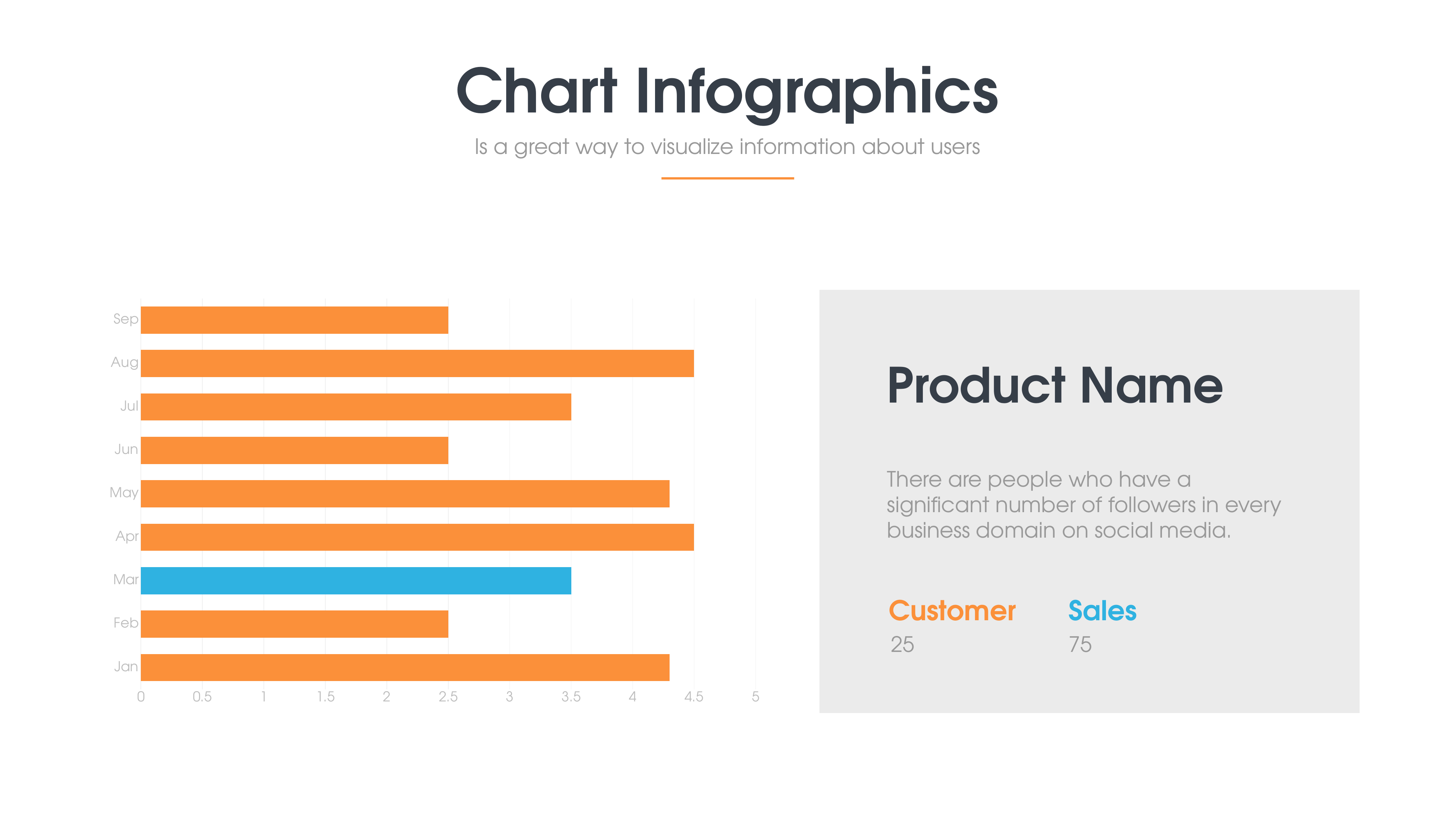

Chart Infographics
Is a great way to visualize information about users

### Chart

| Category | Series 1 |
|---|---|
| Jan | 4.3 |
| Feb | 2.5 |
| Mar | 3.5 |
| Apr | 4.5 |
| May | 4.3 |
| Jun | 2.5 |
| Jul | 3.5 |
| Aug | 4.5 |
| Sep | 2.5 |
Product Name
There are people who have a significant number of followers in every business domain on social media.
Customer
Sales
25
75